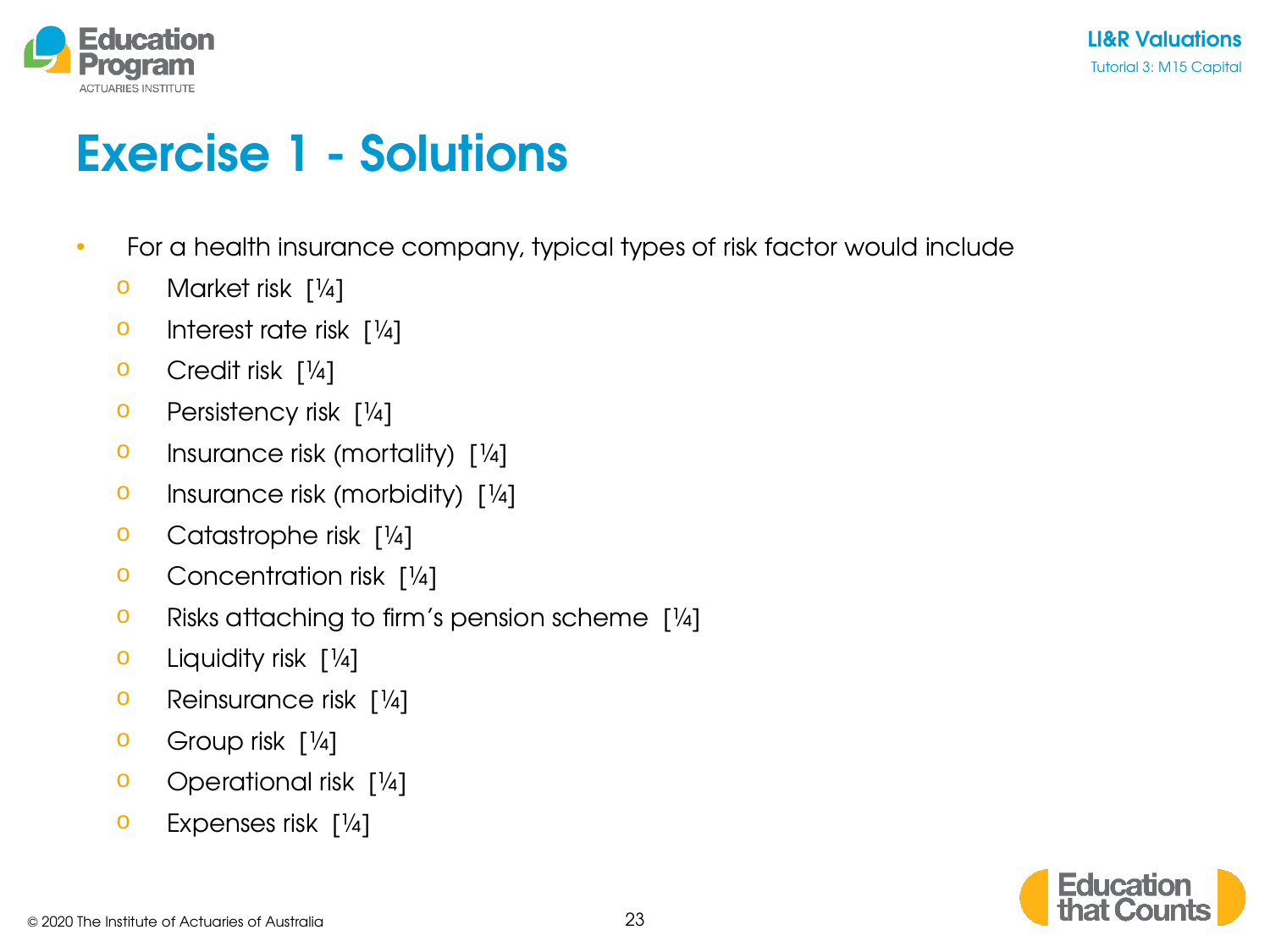

# Exercise 1 - Solutions
For a health insurance company, typical types of risk factor would include
Market risk  [¼]
Interest rate risk  [¼]
Credit risk  [¼]
Persistency risk  [¼]
Insurance risk (mortality)  [¼]
Insurance risk (morbidity)  [¼]
Catastrophe risk  [¼]
Concentration risk  [¼]
Risks attaching to firm’s pension scheme  [¼]
Liquidity risk  [¼]
Reinsurance risk  [¼]
Group risk  [¼]
Operational risk  [¼]
Expenses risk  [¼]